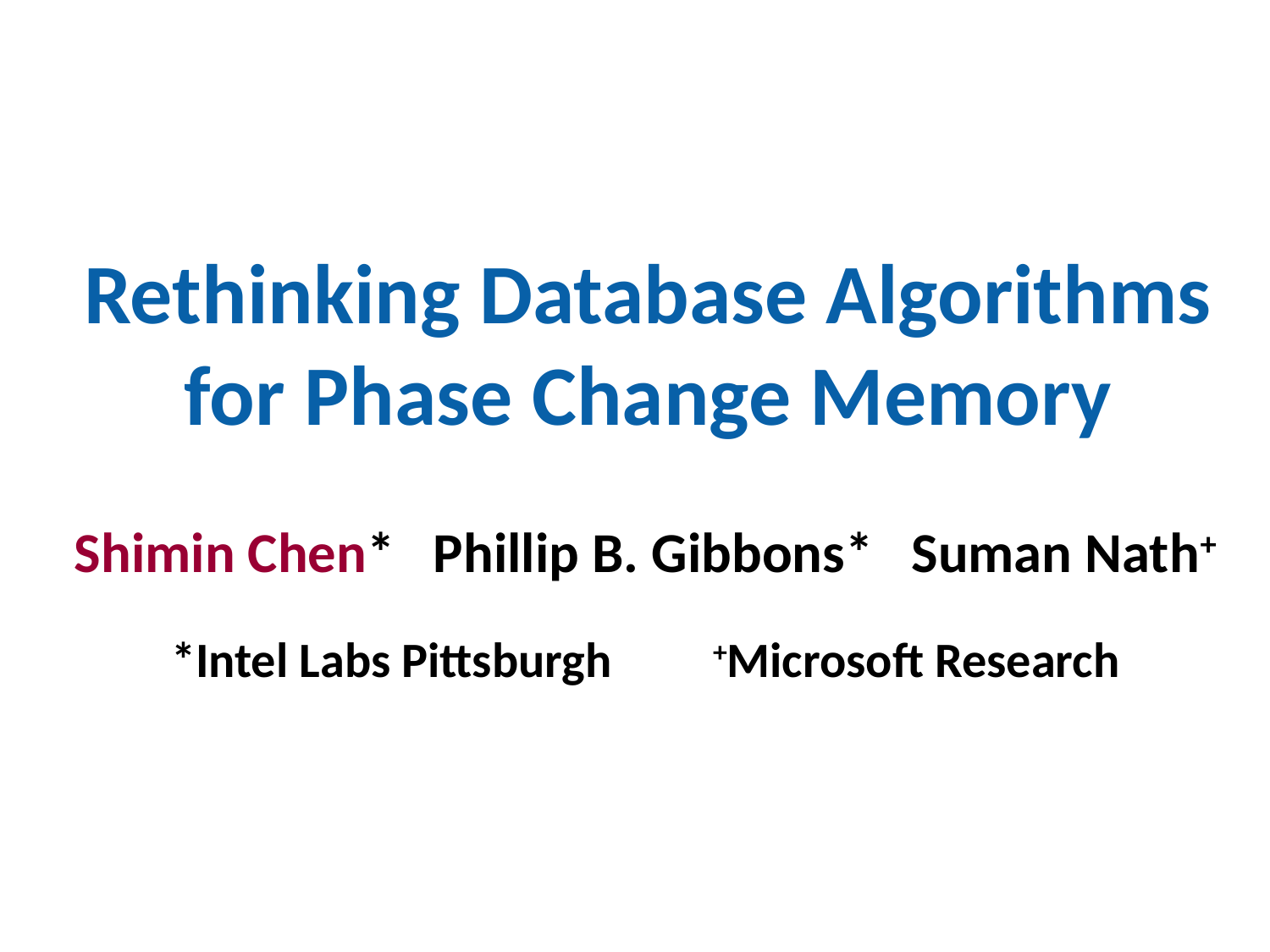

Rethinking Database Algorithms for Phase Change Memory
Shimin Chen*   Phillip B. Gibbons*   Suman Nath+
*Intel Labs Pittsburgh         +Microsoft Research